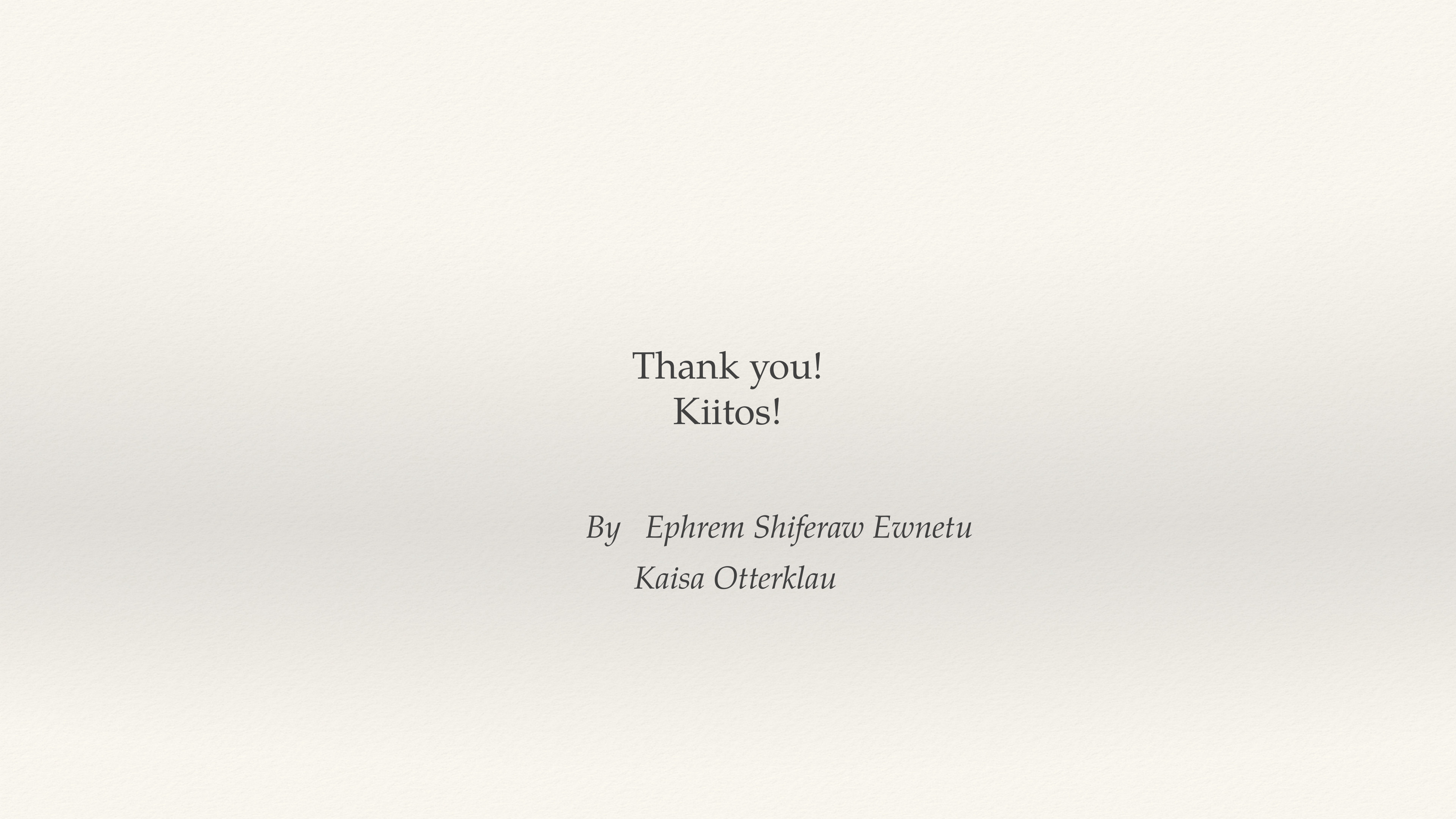

Thank you!
Kiitos!
             By   Ephrem Shiferaw Ewnetu
  Kaisa Otterklau